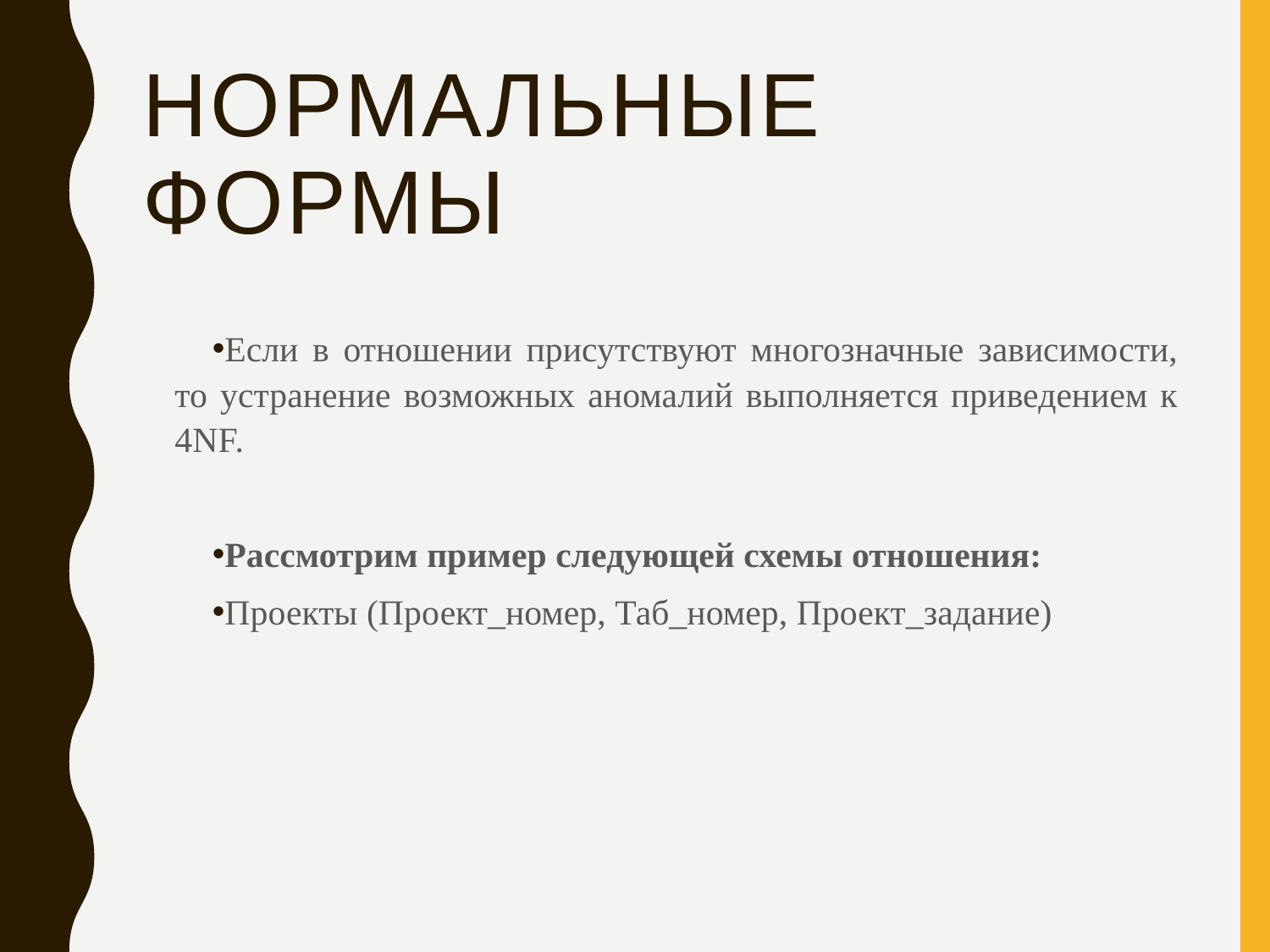

# Нормальные Формы
Если в отношении присутствуют многозначные зависимости, то устранение возможных аномалий выполняется приведением к 4NF.

Рассмотрим пример следующей схемы отношения:
Проекты (Проект_номер, Таб_номер, Проект_задание)